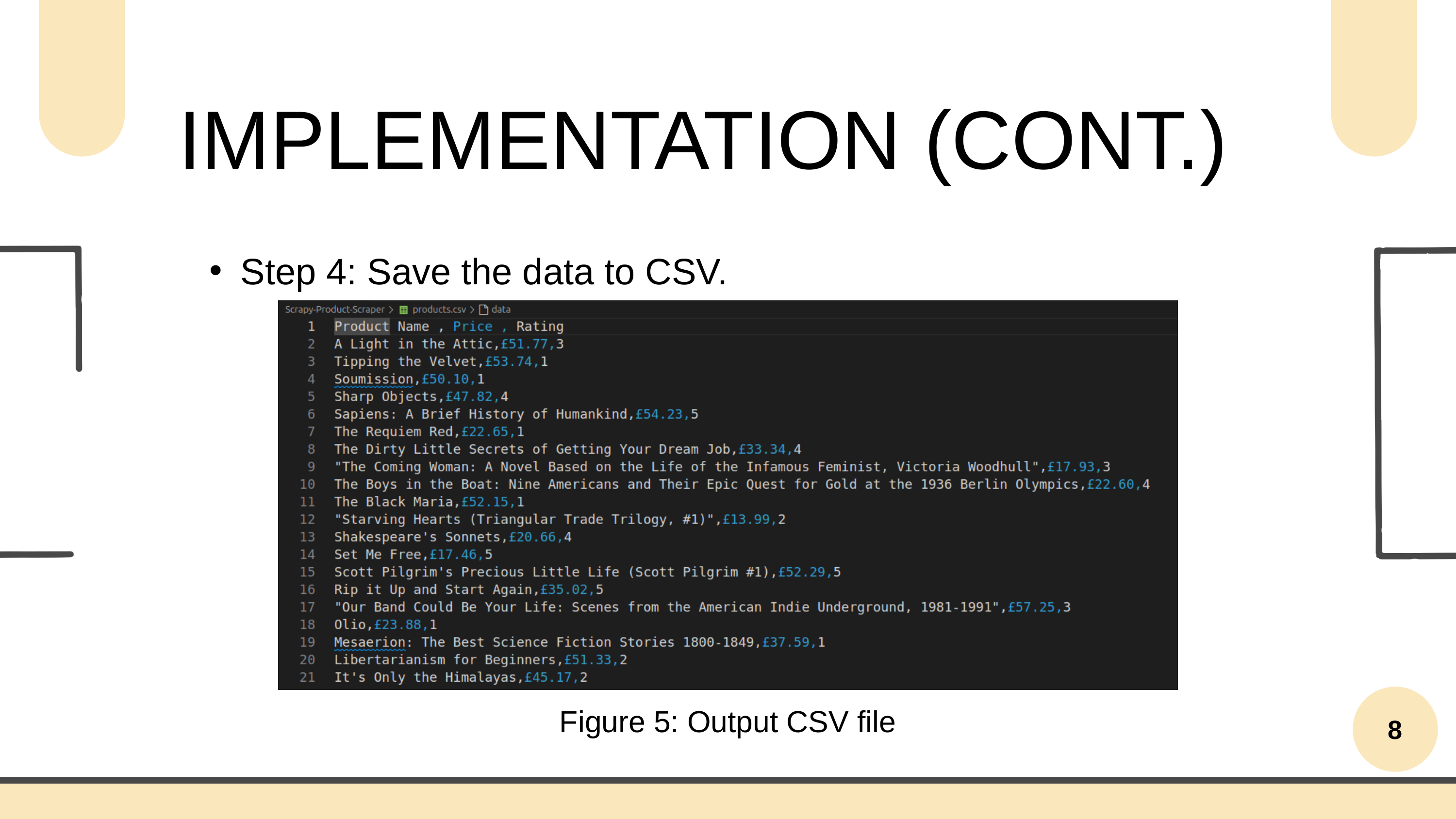

IMPLEMENTATION (CONT.)
Step 4: Save the data to CSV.

8
Figure 5: Output CSV file